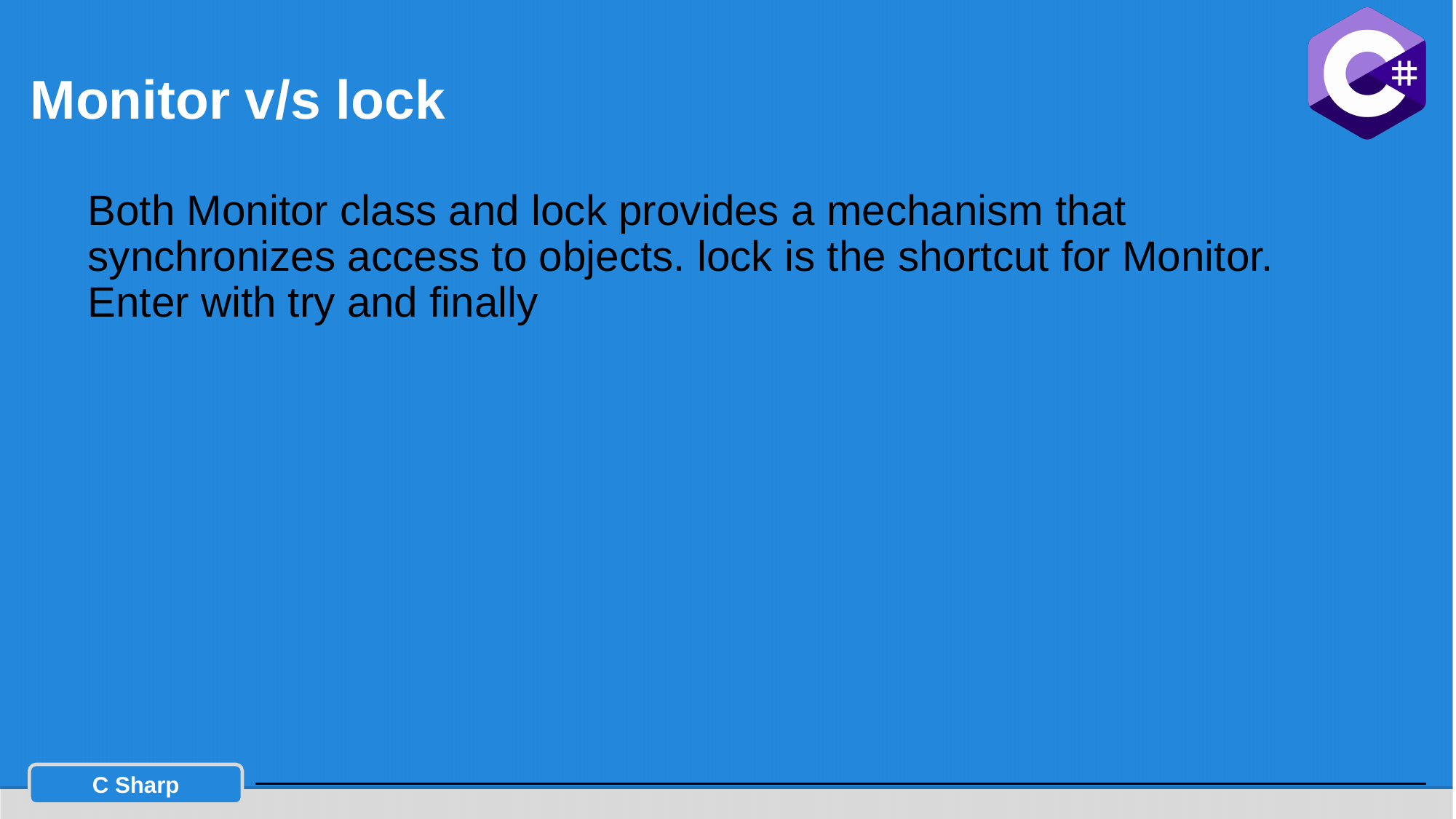

# Monitor v/s lock
Both Monitor class and lock provides a mechanism that synchronizes access to objects. lock is the shortcut for Monitor. Enter with try and finally